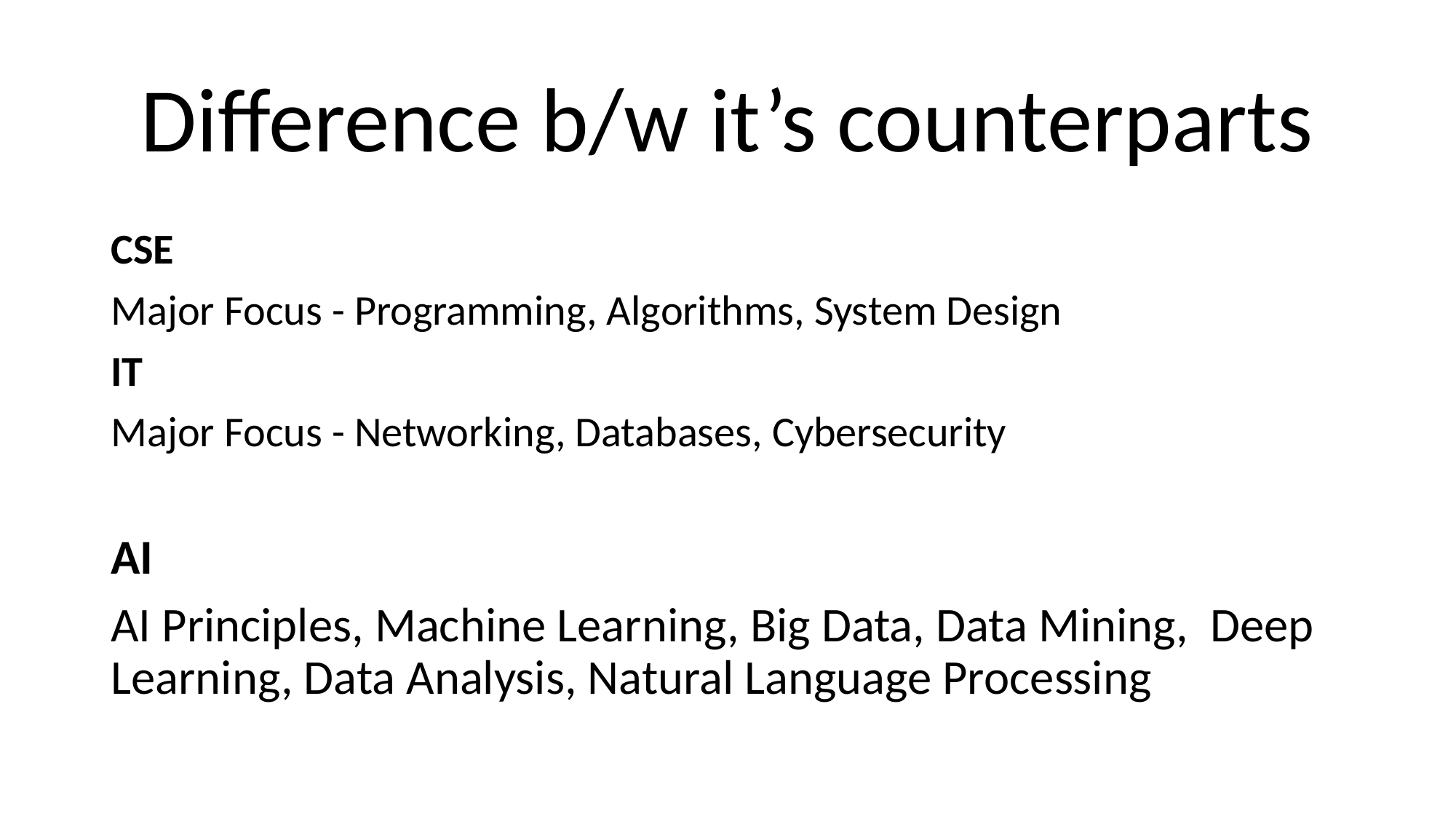

# Difference b/w it’s counterparts
CSE
Major Focus - Programming, Algorithms, System Design
IT
Major Focus - Networking, Databases, Cybersecurity

AI
AI Principles, Machine Learning, Big Data, Data Mining,  Deep Learning, Data Analysis, Natural Language Processing